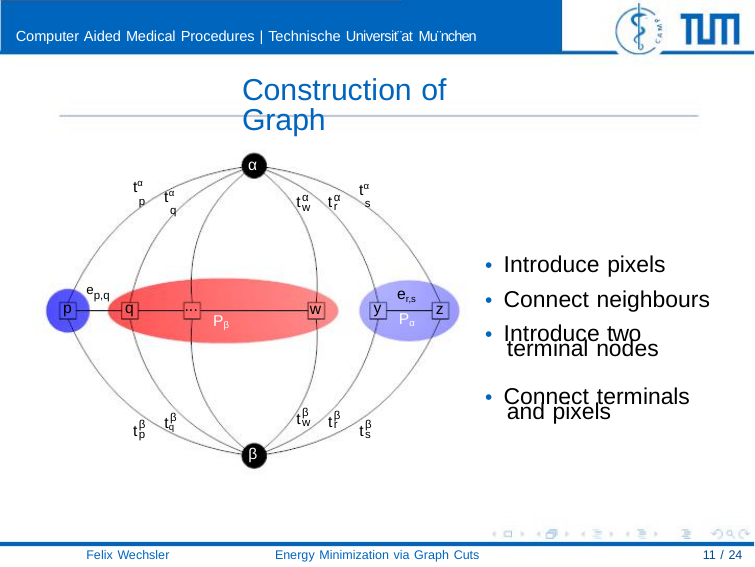

Computer Aided Medical Procedures | Technische Universit¨at Mu¨nchen
Construction of Graph
α
tα
p
tα
s
tα
q
α
r
α
w
t
t
• Introduce pixels
• Connect neighbours
ep,q
er,s
Pα
...
p
q
y
w
z
• Introduce two
Pβ
terminal nodes
• Connect terminals
and pixels
β
w
β
r
t
β
t
tq
β
p
β
s
t
t
β
Felix Wechsler
Energy Minimization via Graph Cuts
11 / 24